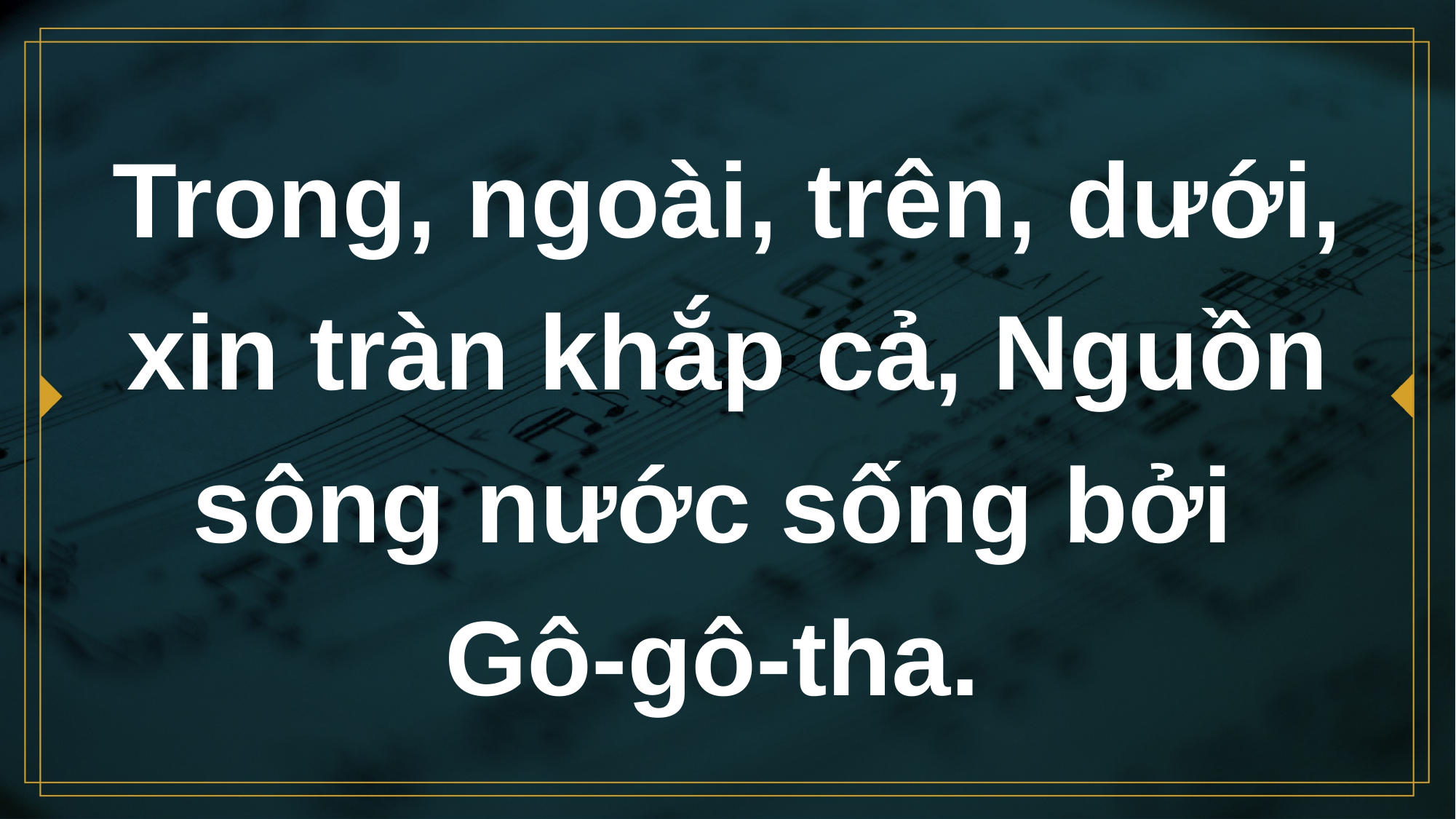

# Trong, ngoài, trên, dưới, xin tràn khắp cả, Nguồn sông nước sống bởi Gô-gô-tha.